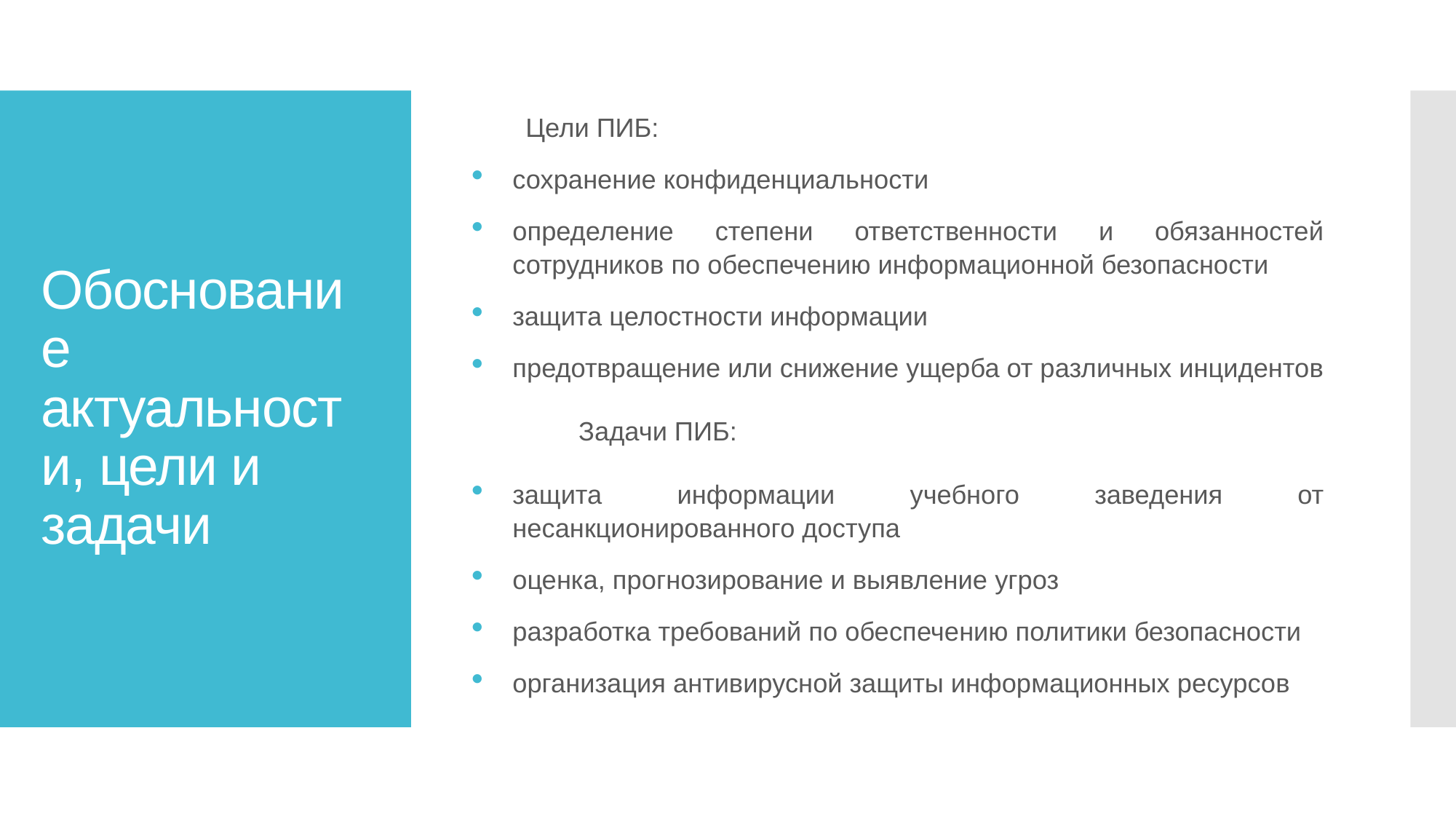

Цели ПИБ:
сохранение конфиденциальности
определение степени ответственности и обязанностей сотрудников по обеспечению информационной безопасности
защита целостности информации
предотвращение или снижение ущерба от различных инцидентов
	Задачи ПИБ:
защита информации учебного заведения от несанкционированного доступа
оценка, прогнозирование и выявление угроз
разработка требований по обеспечению политики безопасности
организация антивирусной защиты информационных ресурсов

# Обоснование актуальности, цели и задачи